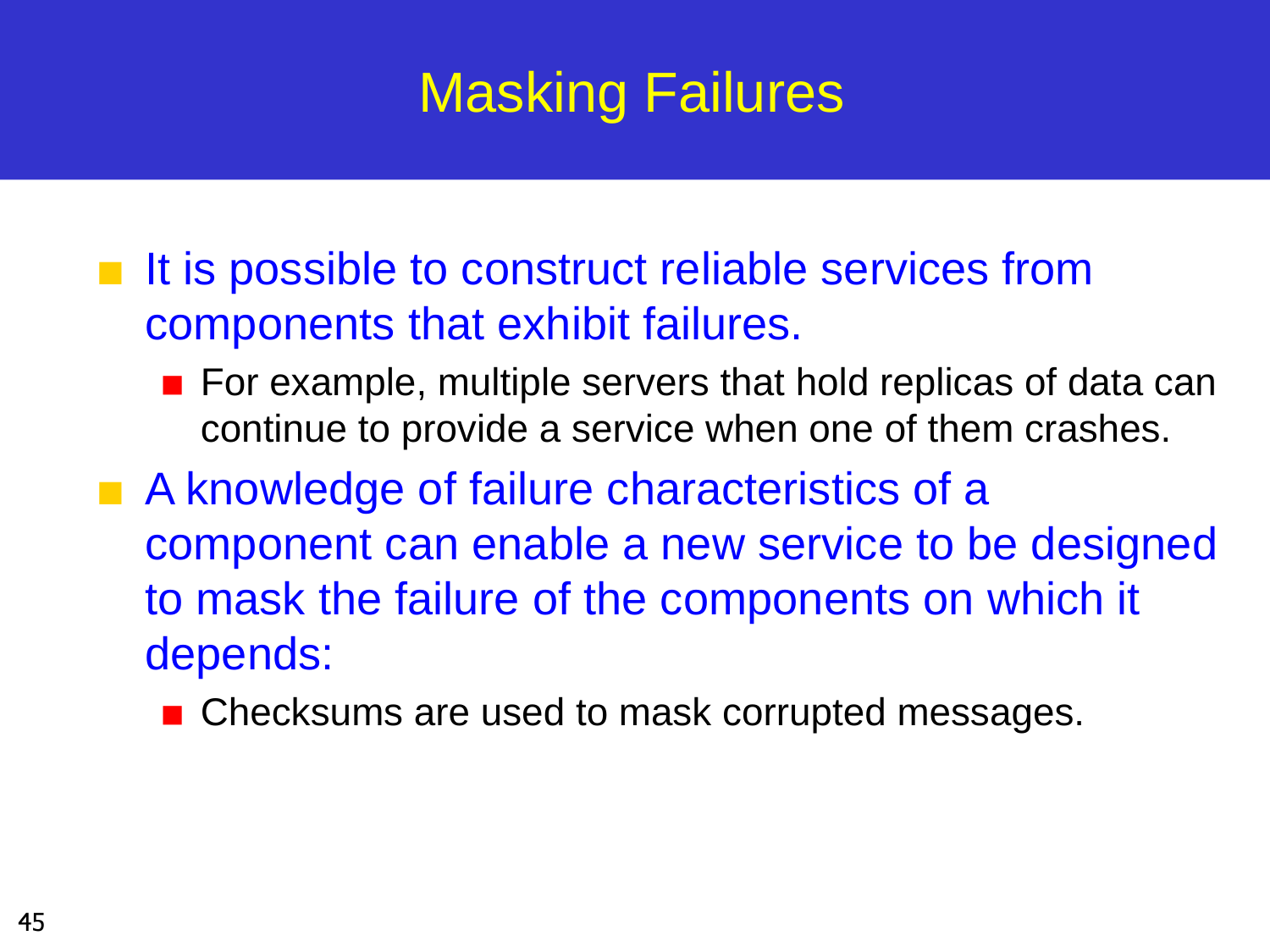

# Masking Failures
It is possible to construct reliable services from components that exhibit failures.
For example, multiple servers that hold replicas of data can continue to provide a service when one of them crashes.
A knowledge of failure characteristics of a component can enable a new service to be designed to mask the failure of the components on which it depends:
Checksums are used to mask corrupted messages.